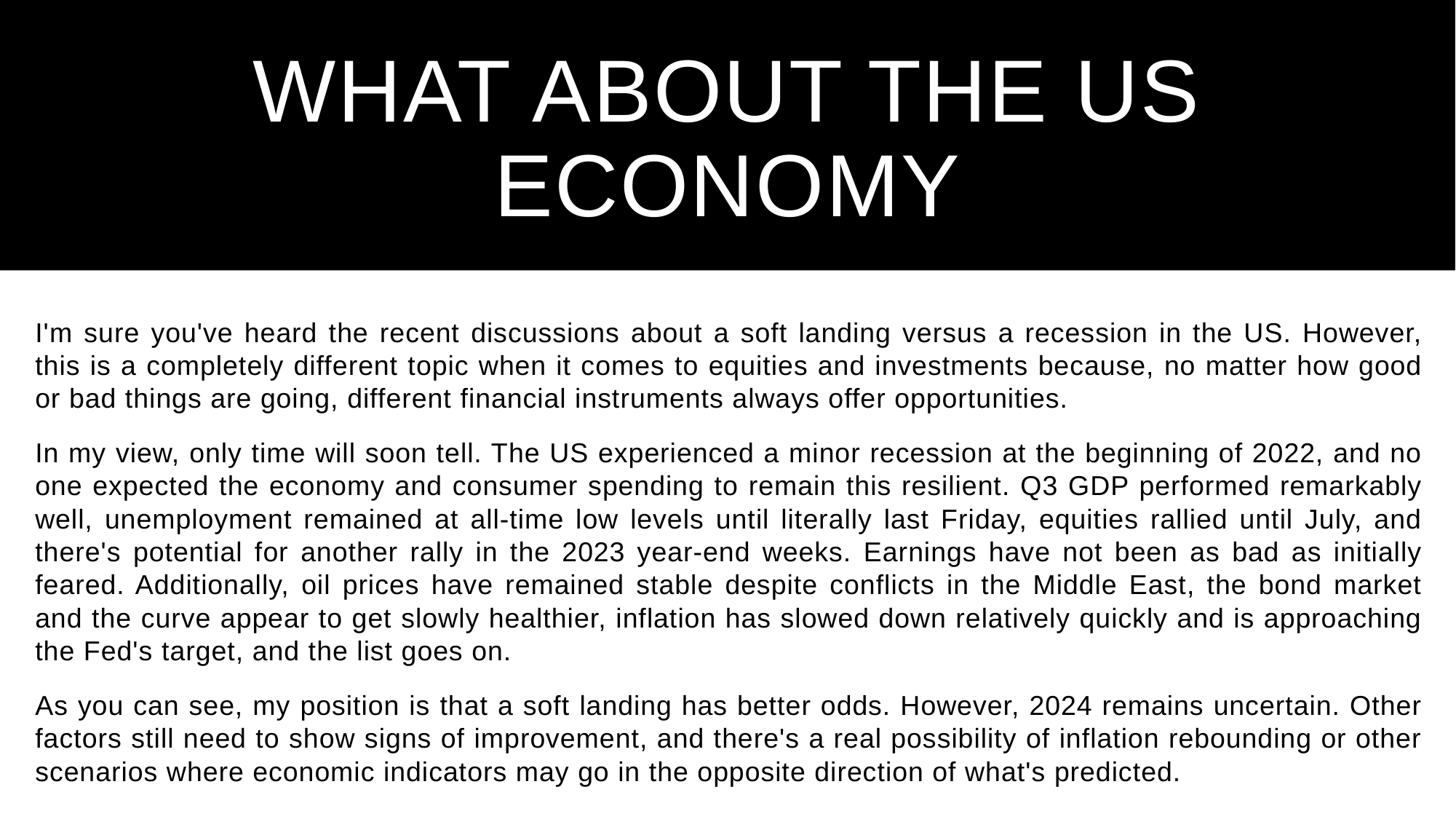

# What about the us economy
I'm sure you've heard the recent discussions about a soft landing versus a recession in the US. However, this is a completely different topic when it comes to equities and investments because, no matter how good or bad things are going, different financial instruments always offer opportunities.
In my view, only time will soon tell. The US experienced a minor recession at the beginning of 2022, and no one expected the economy and consumer spending to remain this resilient. Q3 GDP performed remarkably well, unemployment remained at all-time low levels until literally last Friday, equities rallied until July, and there's potential for another rally in the 2023 year-end weeks. Earnings have not been as bad as initially feared. Additionally, oil prices have remained stable despite conflicts in the Middle East, the bond market and the curve appear to get slowly healthier, inflation has slowed down relatively quickly and is approaching the Fed's target, and the list goes on.
As you can see, my position is that a soft landing has better odds. However, 2024 remains uncertain. Other factors still need to show signs of improvement, and there's a real possibility of inflation rebounding or other scenarios where economic indicators may go in the opposite direction of what's predicted.